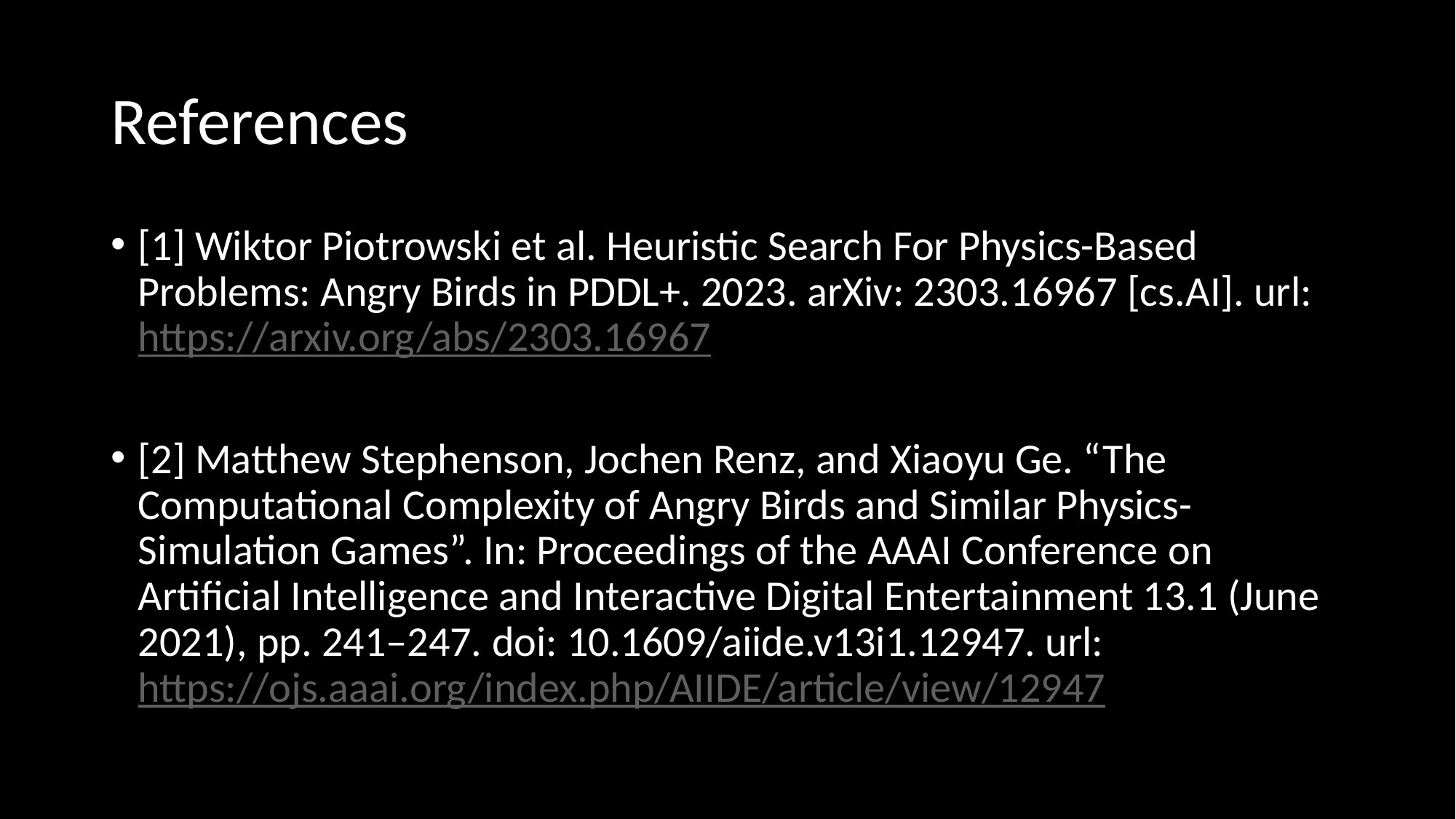

# References
[1] Wiktor Piotrowski et al. Heuristic Search For Physics-Based Problems: Angry Birds in PDDL+. 2023. arXiv: 2303.16967 [cs.AI]. url: https://arxiv.org/abs/2303.16967

[2] Matthew Stephenson, Jochen Renz, and Xiaoyu Ge. “The Computational Complexity of Angry Birds and Similar Physics-Simulation Games”. In: Proceedings of the AAAI Conference on Artificial Intelligence and Interactive Digital Entertainment 13.1 (June 2021), pp. 241–247. doi: 10.1609/aiide.v13i1.12947. url: https://ojs.aaai.org/index.php/AIIDE/article/view/12947